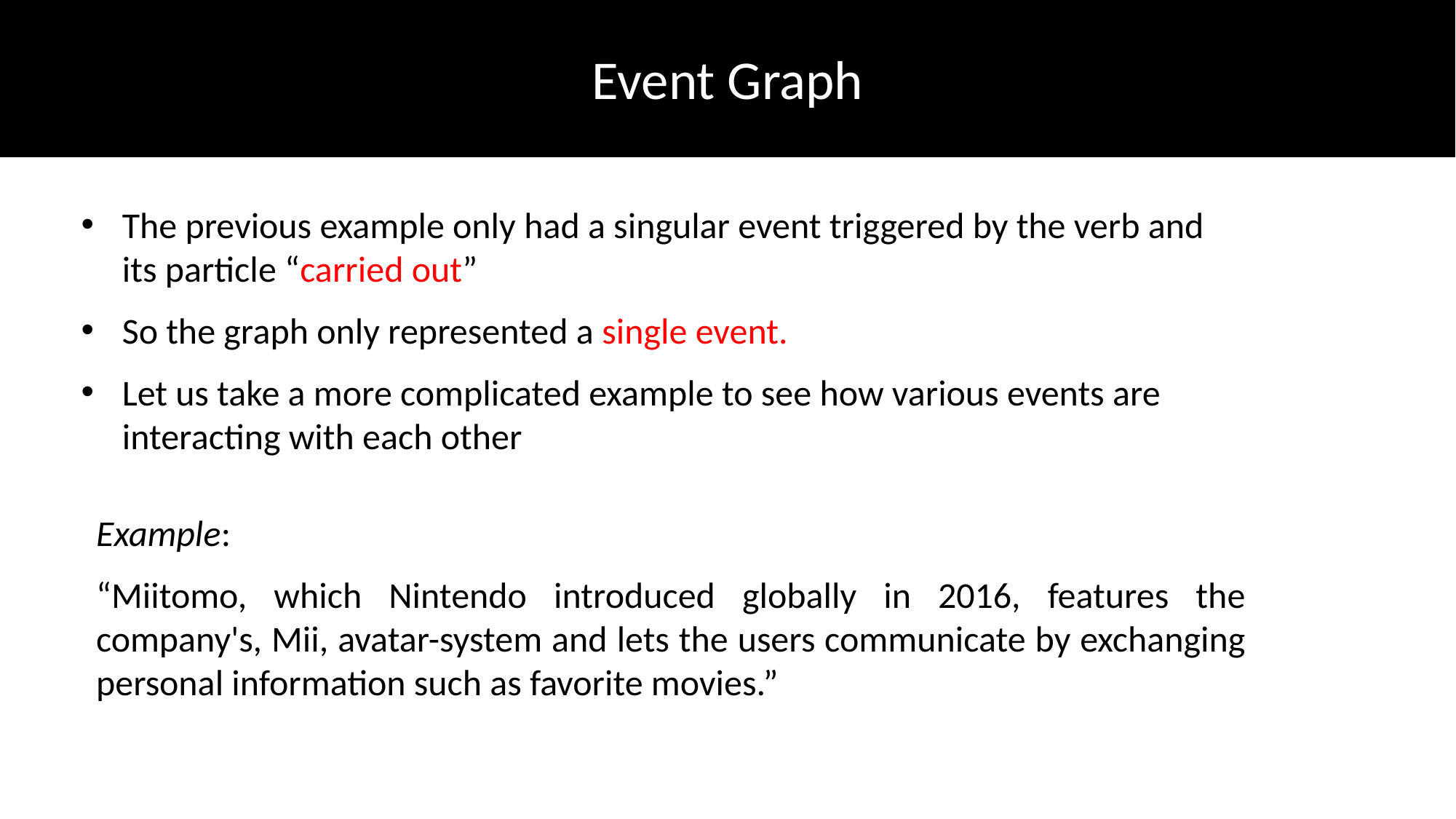

Event Graph
The previous example only had a singular event triggered by the verb and its particle “carried out”
So the graph only represented a single event.
Let us take a more complicated example to see how various events are interacting with each other
Example:
“Miitomo, which Nintendo introduced globally in 2016, features the company's, Mii, avatar-system and lets the users communicate by exchanging personal information such as favorite movies.”